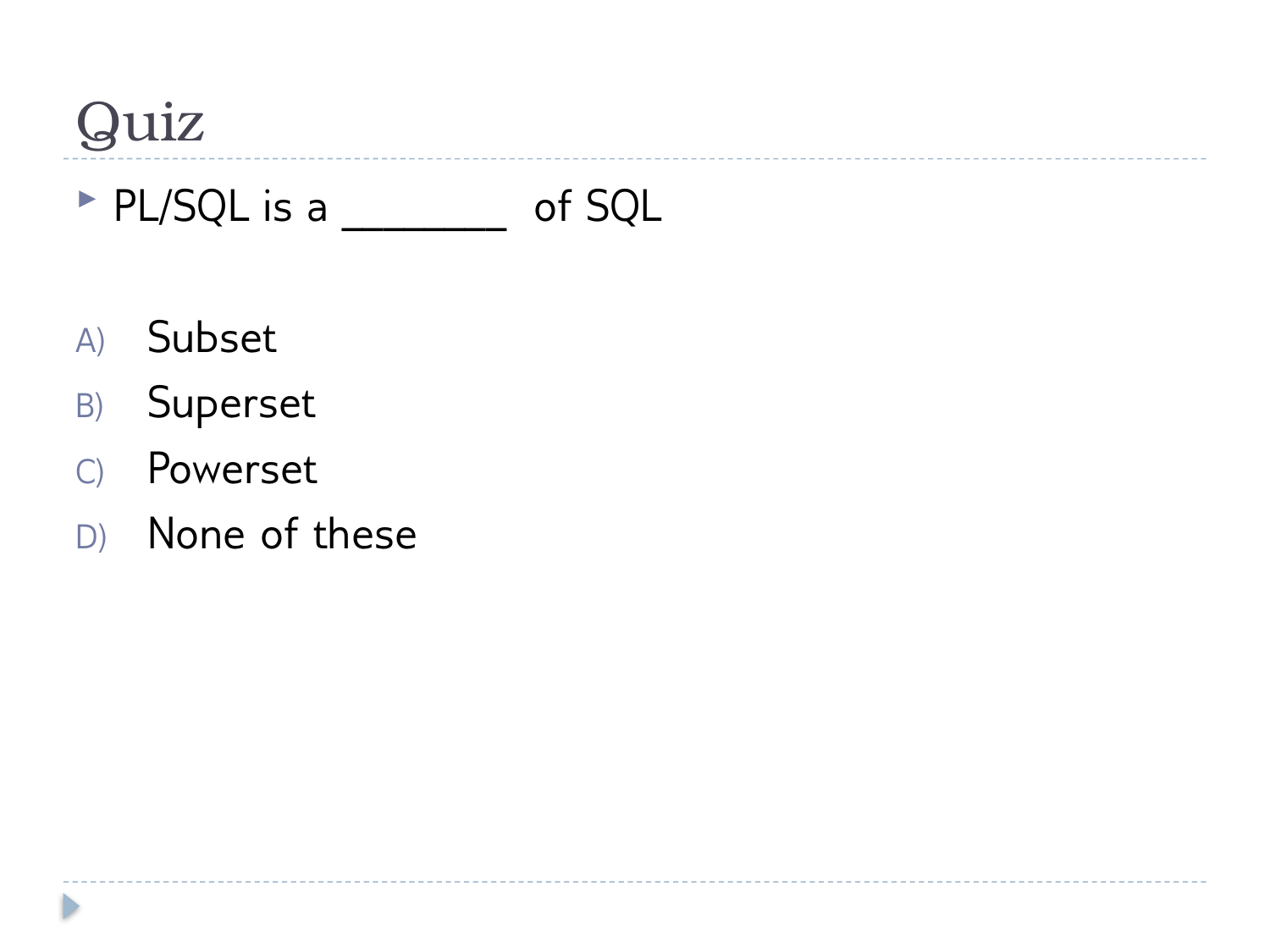

# Quiz
PL/SQL is a ________  of SQL

Subset
Superset
Powerset
None of these